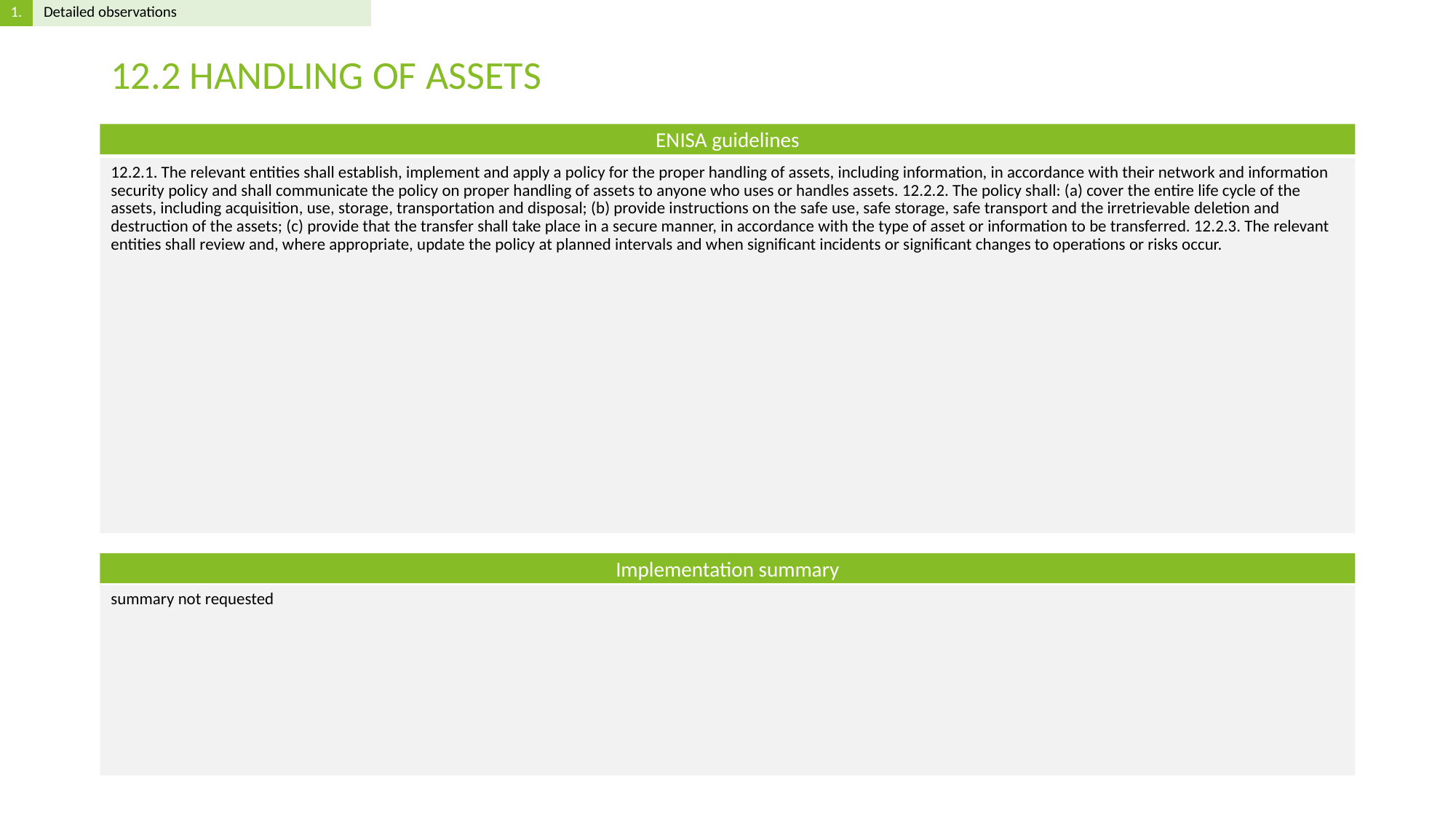

# 12.2 HANDLING OF ASSETS
12.2.1. The relevant entities shall establish, implement and apply a policy for the proper handling of assets, including information, in accordance with their network and information security policy and shall communicate the policy on proper handling of assets to anyone who uses or handles assets. 12.2.2. The policy shall: (a) cover the entire life cycle of the assets, including acquisition, use, storage, transportation and disposal; (b) provide instructions on the safe use, safe storage, safe transport and the irretrievable deletion and destruction of the assets; (c) provide that the transfer shall take place in a secure manner, in accordance with the type of asset or information to be transferred. 12.2.3. The relevant entities shall review and, where appropriate, update the policy at planned intervals and when significant incidents or significant changes to operations or risks occur.
summary not requested